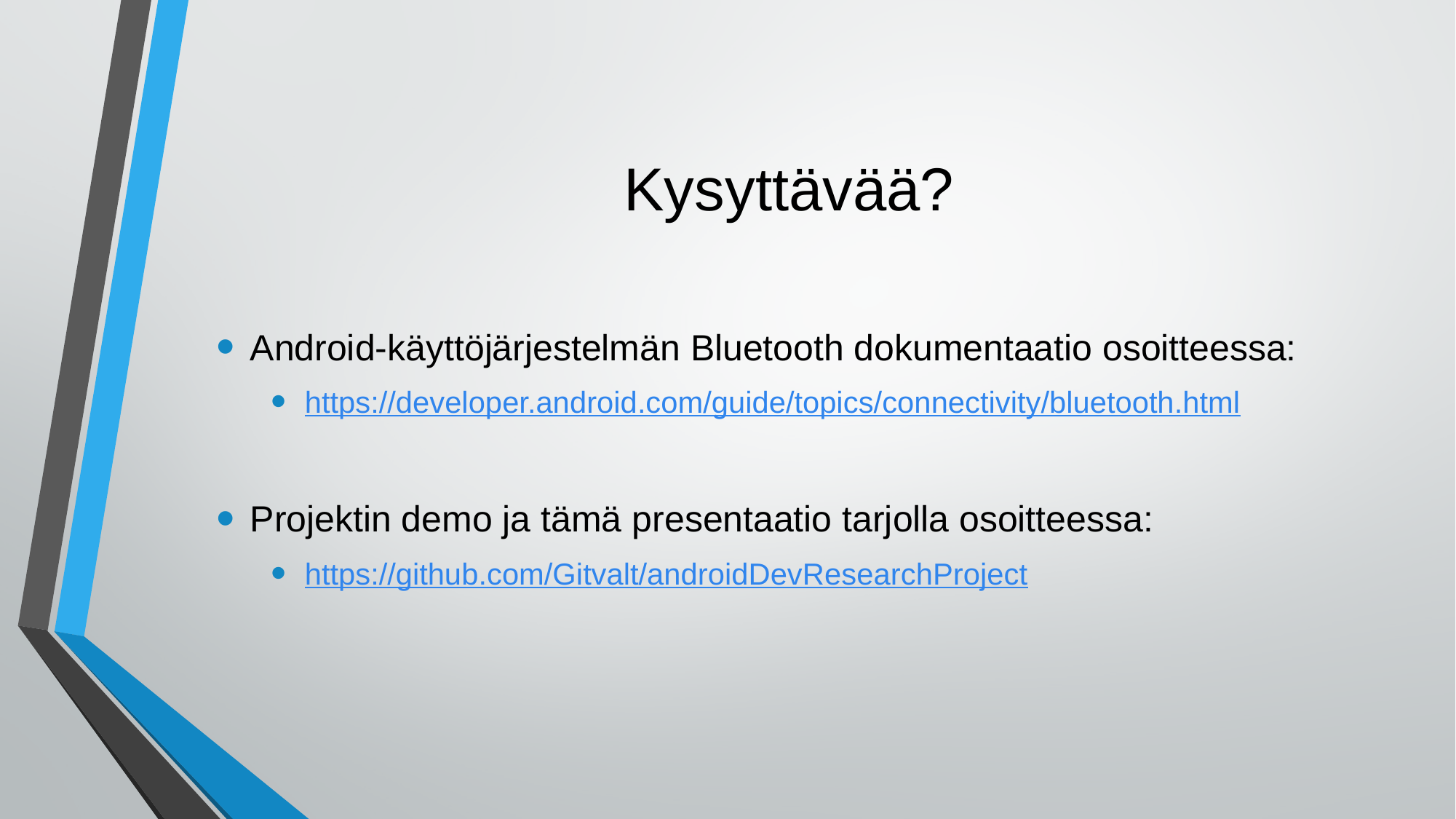

# Kysyttävää?
Android-käyttöjärjestelmän Bluetooth dokumentaatio osoitteessa:
https://developer.android.com/guide/topics/connectivity/bluetooth.html

Projektin demo ja tämä presentaatio tarjolla osoitteessa:
https://github.com/Gitvalt/androidDevResearchProject